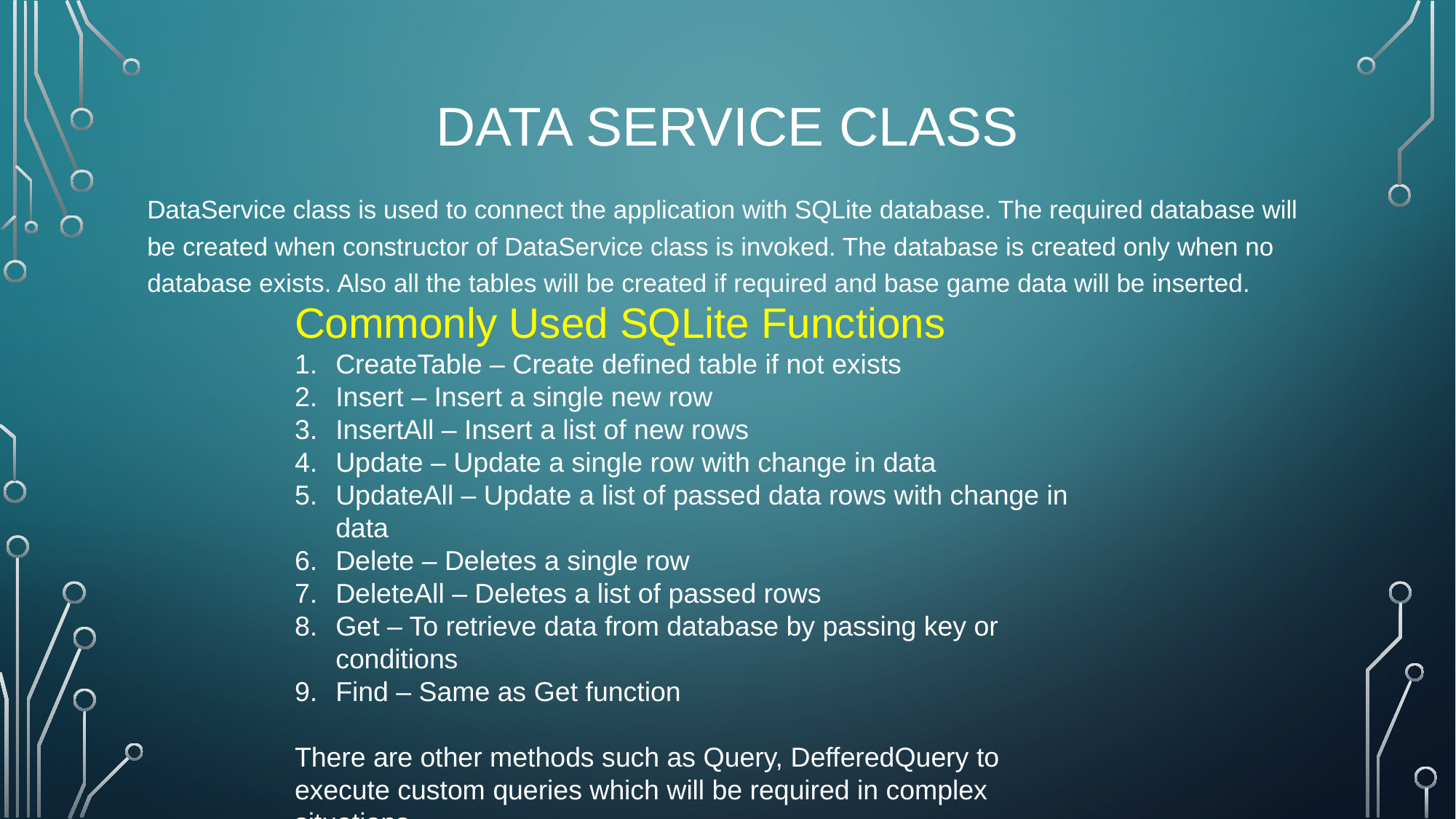

# DatA Service class
DataService class is used to connect the application with SQLite database. The required database will be created when constructor of DataService class is invoked. The database is created only when no database exists. Also all the tables will be created if required and base game data will be inserted.
Commonly Used SQLite Functions
CreateTable – Create defined table if not exists
Insert – Insert a single new row
InsertAll – Insert a list of new rows
Update – Update a single row with change in data
UpdateAll – Update a list of passed data rows with change in data
Delete – Deletes a single row
DeleteAll – Deletes a list of passed rows
Get – To retrieve data from database by passing key or conditions
Find – Same as Get function

There are other methods such as Query, DefferedQuery to execute custom queries which will be required in complex situations.